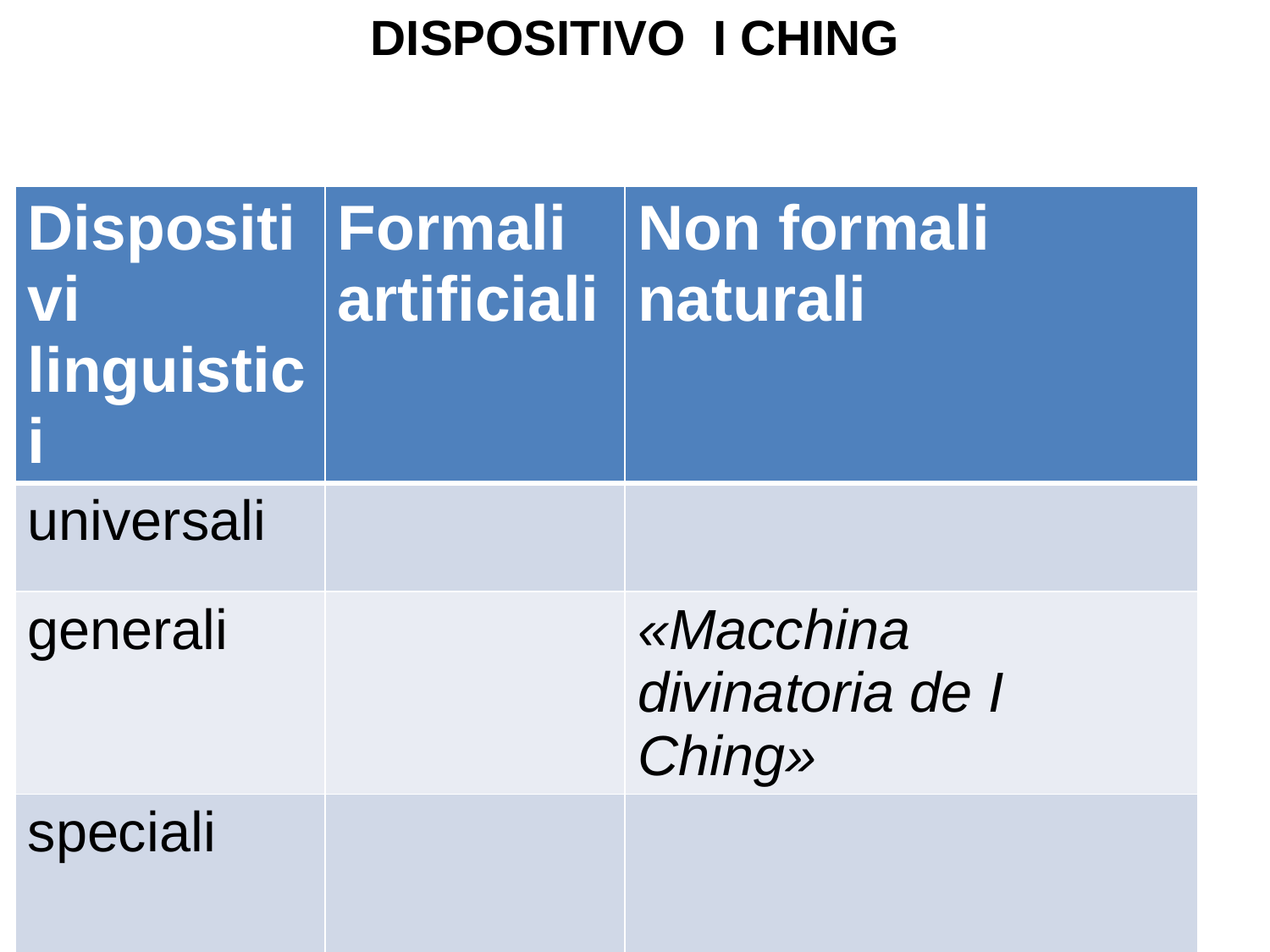

# DISPOSITIVO  I CHING
| Dispositivi linguistici | Formali artificiali | Non formali naturali |
| --- | --- | --- |
| universali |  |  |
| generali |  | «Macchina divinatoria de I Ching» |
| speciali |  |  |
37